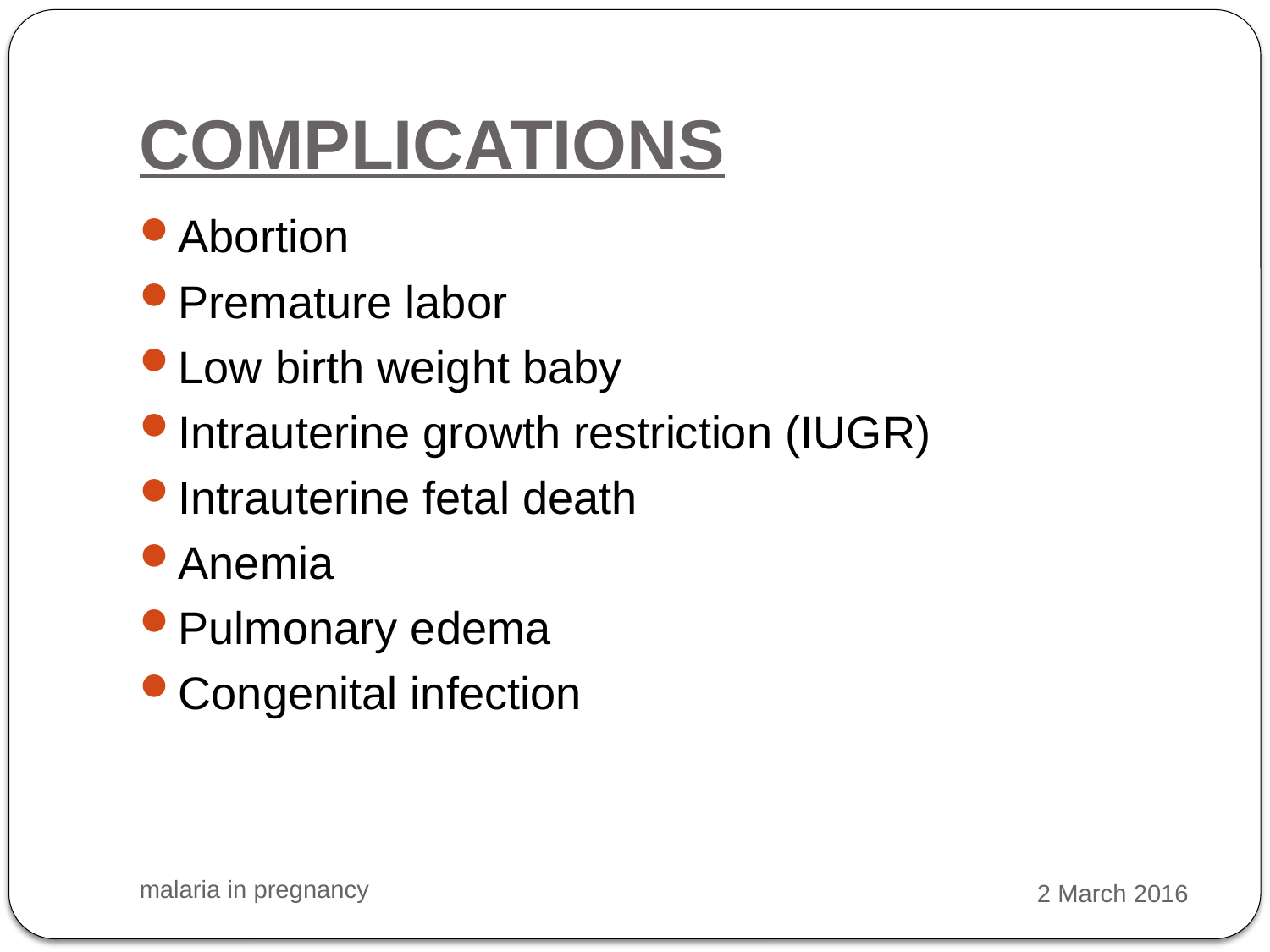

# COMPLICATIONS
Abortion
Premature labor
Low birth weight baby
Intrauterine growth restriction (IUGR)
Intrauterine fetal death
Anemia
Pulmonary edema
Congenital infection

malaria in pregnancy
2 March 2016
21